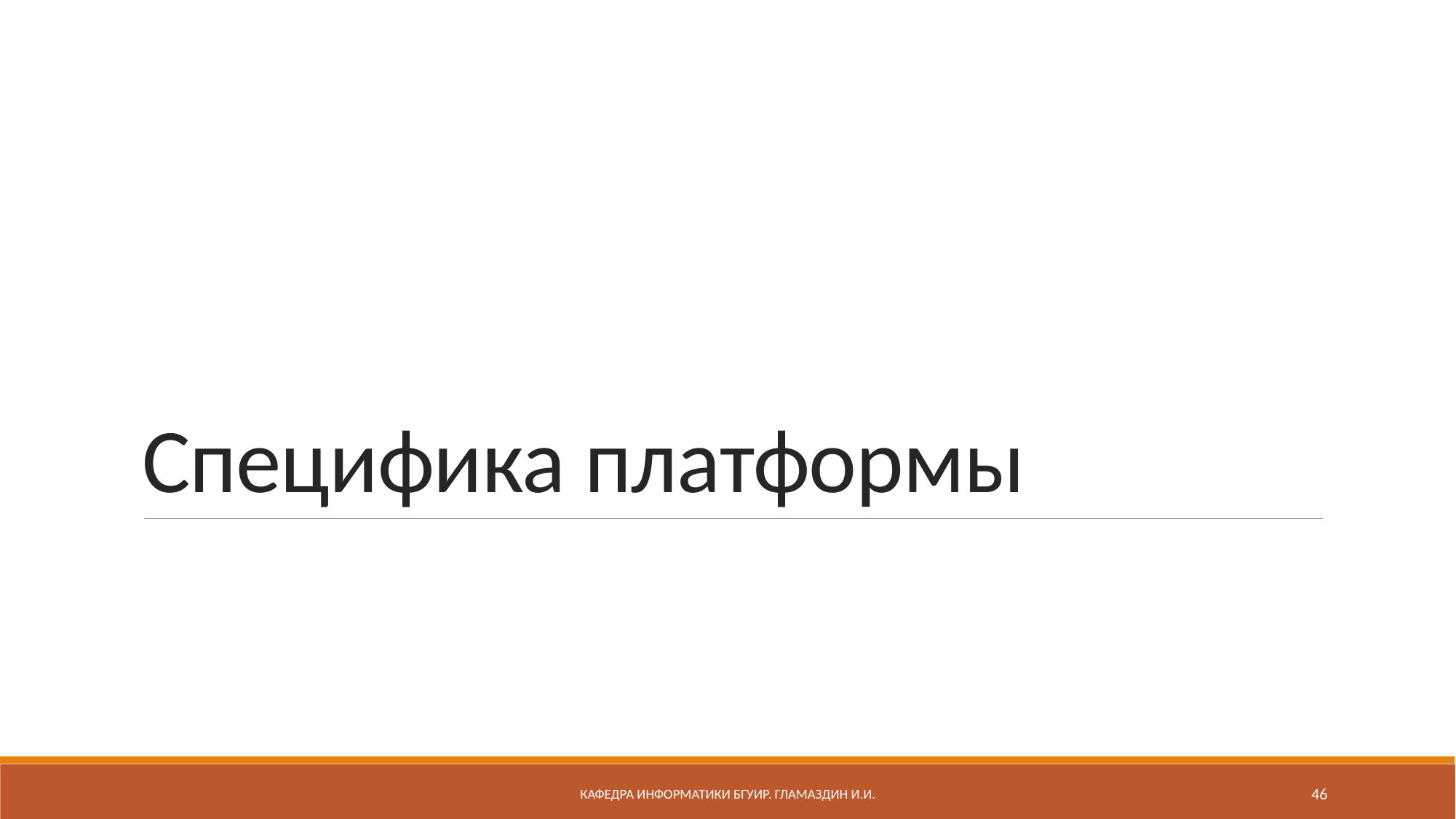

# Специфика платформы

Кафедра информатики бгуир. Гламаздин И.и.
46